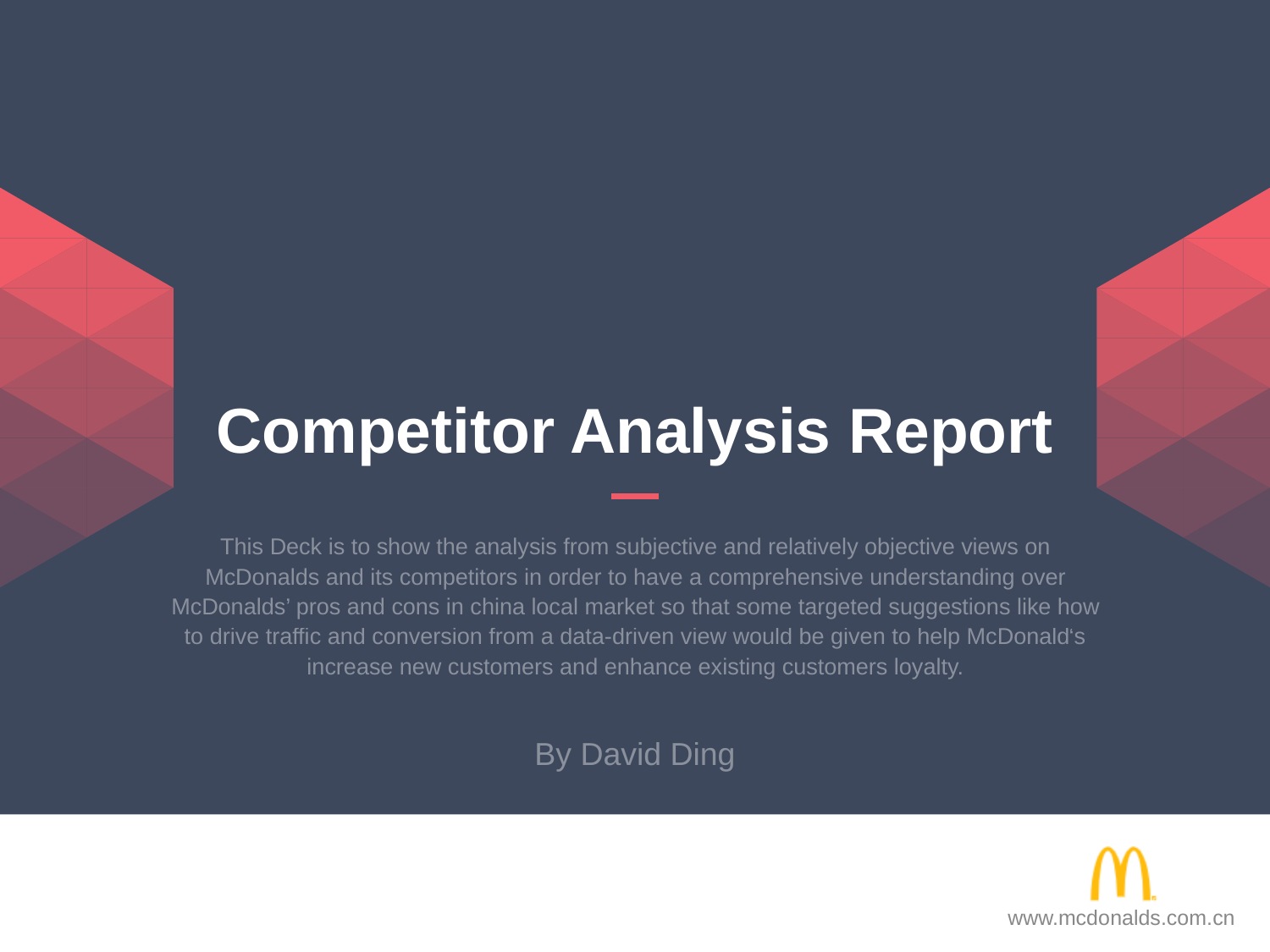

# Competitor Analysis Report
This Deck is to show the analysis from subjective and relatively objective views on McDonalds and its competitors in order to have a comprehensive understanding over McDonalds’ pros and cons in china local market so that some targeted suggestions like how to drive traffic and conversion from a data-driven view would be given to help McDonald‘s increase new customers and enhance existing customers loyalty.
By David Ding